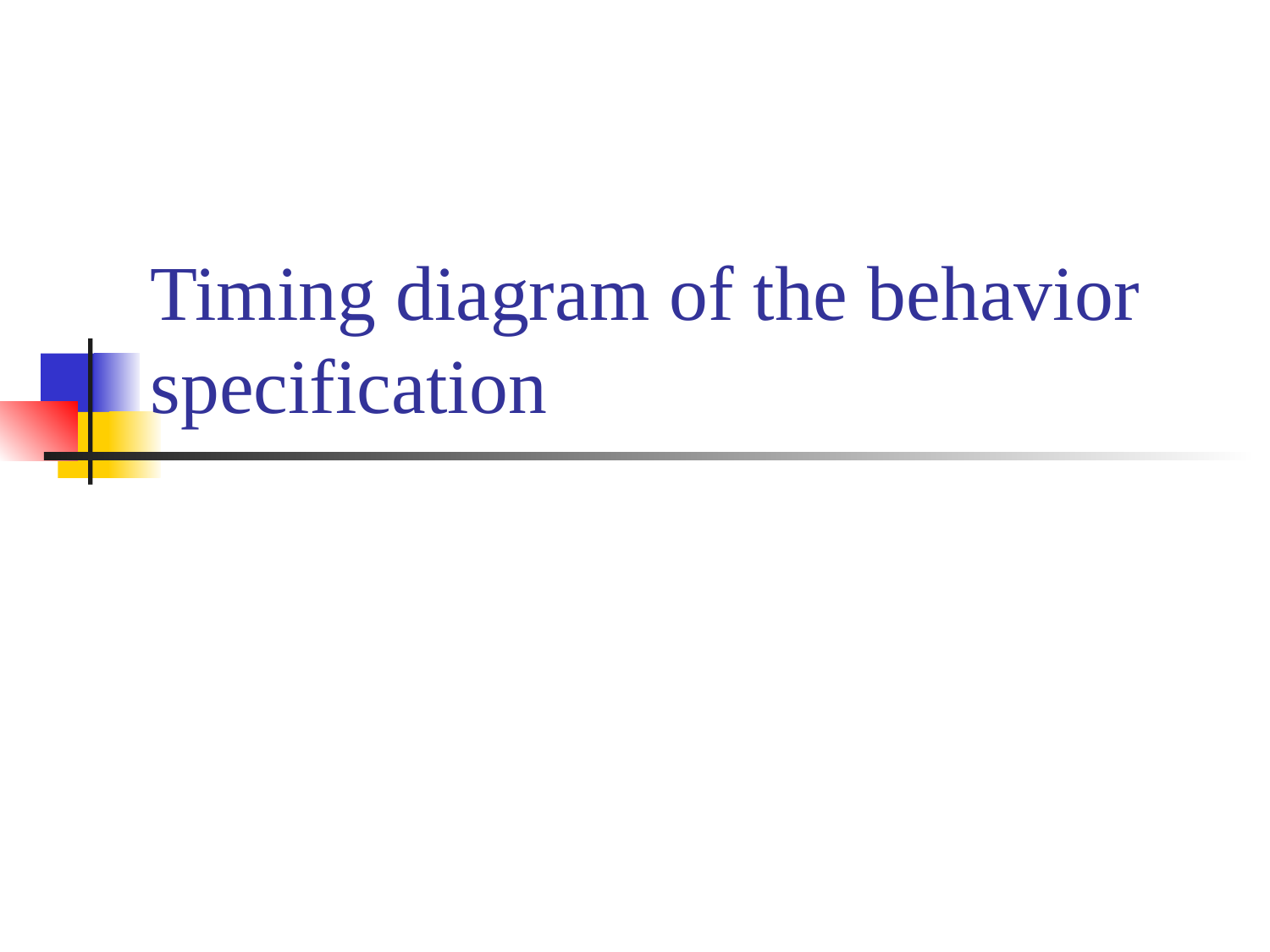

# Timing diagram of the behavior specification